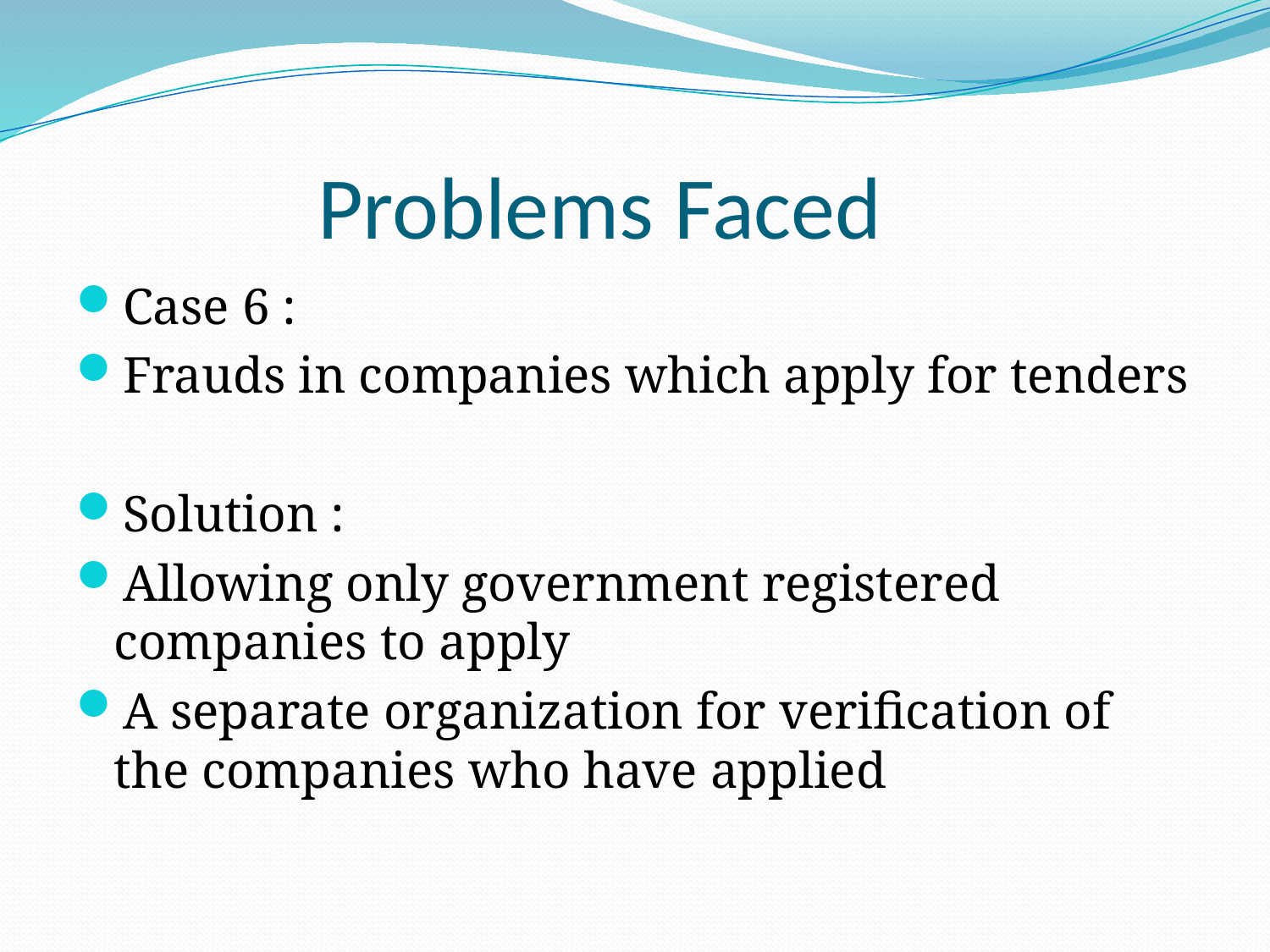

# Problems Faced
Case 6 :
Frauds in companies which apply for tenders

Solution :
Allowing only government registered companies to apply
A separate organization for verification of the companies who have applied